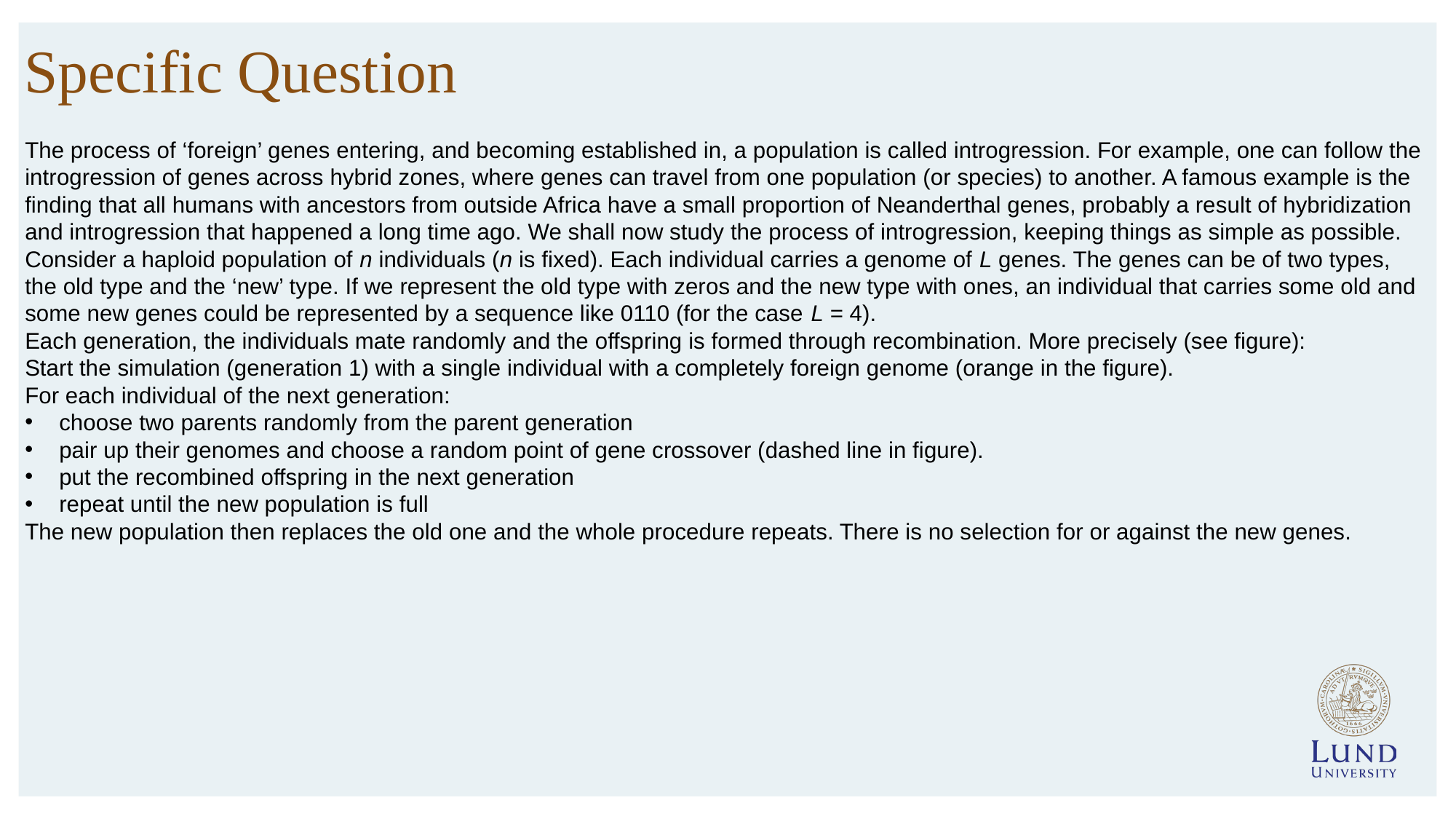

Specific Question
The process of ‘foreign’ genes entering, and becoming established in, a population is called introgression. For example, one can follow the introgression of genes across hybrid zones, where genes can travel from one population (or species) to another. A famous example is the finding that all humans with ancestors from outside Africa have a small proportion of Neanderthal genes, probably a result of hybridization and introgression that happened a long time ago. We shall now study the process of introgression, keeping things as simple as possible.
Consider a haploid population of n individuals (n is fixed). Each individual carries a genome of L genes. The genes can be of two types, the old type and the ‘new’ type. If we represent the old type with zeros and the new type with ones, an individual that carries some old and some new genes could be represented by a sequence like 0110 (for the case L = 4).
Each generation, the individuals mate randomly and the offspring is formed through recombination. More precisely (see figure):
Start the simulation (generation 1) with a single individual with a completely foreign genome (orange in the figure).
For each individual of the next generation:
choose two parents randomly from the parent generation
pair up their genomes and choose a random point of gene crossover (dashed line in figure).
put the recombined offspring in the next generation
repeat until the new population is full
The new population then replaces the old one and the whole procedure repeats. There is no selection for or against the new genes.